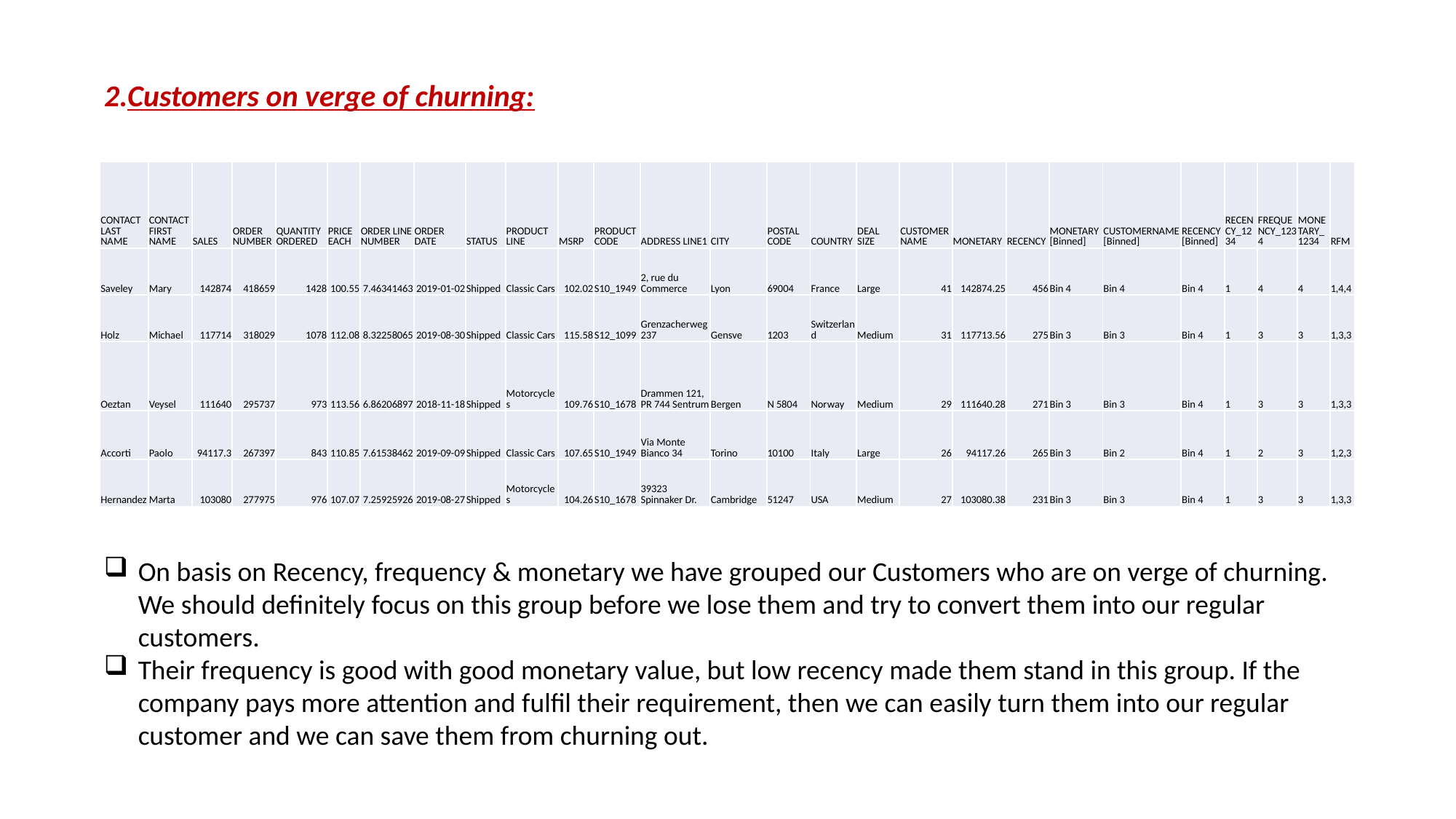

2.Customers on verge of churning:
| CONTACT LAST NAME | CONTACT FIRST NAME | SALES | ORDER NUMBER | QUANTITY ORDERED | PRICE EACH | ORDER LINE NUMBER | ORDER DATE | STATUS | PRODUCT LINE | MSRP | PRODUCT CODE | ADDRESS LINE1 | CITY | POSTAL CODE | COUNTRY | DEAL SIZE | CUSTOMER NAME | MONETARY | RECENCY | MONETARY [Binned] | CUSTOMERNAME [Binned] | RECENCY [Binned] | RECENCY\_1234 | FREQUENCY\_1234 | MONETARY\_1234 | RFM |
| --- | --- | --- | --- | --- | --- | --- | --- | --- | --- | --- | --- | --- | --- | --- | --- | --- | --- | --- | --- | --- | --- | --- | --- | --- | --- | --- |
| Saveley | Mary | 142874 | 418659 | 1428 | 100.55 | 7.46341463 | 2019-01-02 | Shipped | Classic Cars | 102.02 | S10\_1949 | 2, rue du Commerce | Lyon | 69004 | France | Large | 41 | 142874.25 | 456 | Bin 4 | Bin 4 | Bin 4 | 1 | 4 | 4 | 1,4,4 |
| Holz | Michael | 117714 | 318029 | 1078 | 112.08 | 8.32258065 | 2019-08-30 | Shipped | Classic Cars | 115.58 | S12\_1099 | Grenzacherweg 237 | Gensve | 1203 | Switzerland | Medium | 31 | 117713.56 | 275 | Bin 3 | Bin 3 | Bin 4 | 1 | 3 | 3 | 1,3,3 |
| Oeztan | Veysel | 111640 | 295737 | 973 | 113.56 | 6.86206897 | 2018-11-18 | Shipped | Motorcycles | 109.76 | S10\_1678 | Drammen 121, PR 744 Sentrum | Bergen | N 5804 | Norway | Medium | 29 | 111640.28 | 271 | Bin 3 | Bin 3 | Bin 4 | 1 | 3 | 3 | 1,3,3 |
| Accorti | Paolo | 94117.3 | 267397 | 843 | 110.85 | 7.61538462 | 2019-09-09 | Shipped | Classic Cars | 107.65 | S10\_1949 | Via Monte Bianco 34 | Torino | 10100 | Italy | Large | 26 | 94117.26 | 265 | Bin 3 | Bin 2 | Bin 4 | 1 | 2 | 3 | 1,2,3 |
| Hernandez | Marta | 103080 | 277975 | 976 | 107.07 | 7.25925926 | 2019-08-27 | Shipped | Motorcycles | 104.26 | S10\_1678 | 39323 Spinnaker Dr. | Cambridge | 51247 | USA | Medium | 27 | 103080.38 | 231 | Bin 3 | Bin 3 | Bin 4 | 1 | 3 | 3 | 1,3,3 |
On basis on Recency, frequency & monetary we have grouped our Customers who are on verge of churning. We should definitely focus on this group before we lose them and try to convert them into our regular customers.
Their frequency is good with good monetary value, but low recency made them stand in this group. If the company pays more attention and fulfil their requirement, then we can easily turn them into our regular customer and we can save them from churning out.